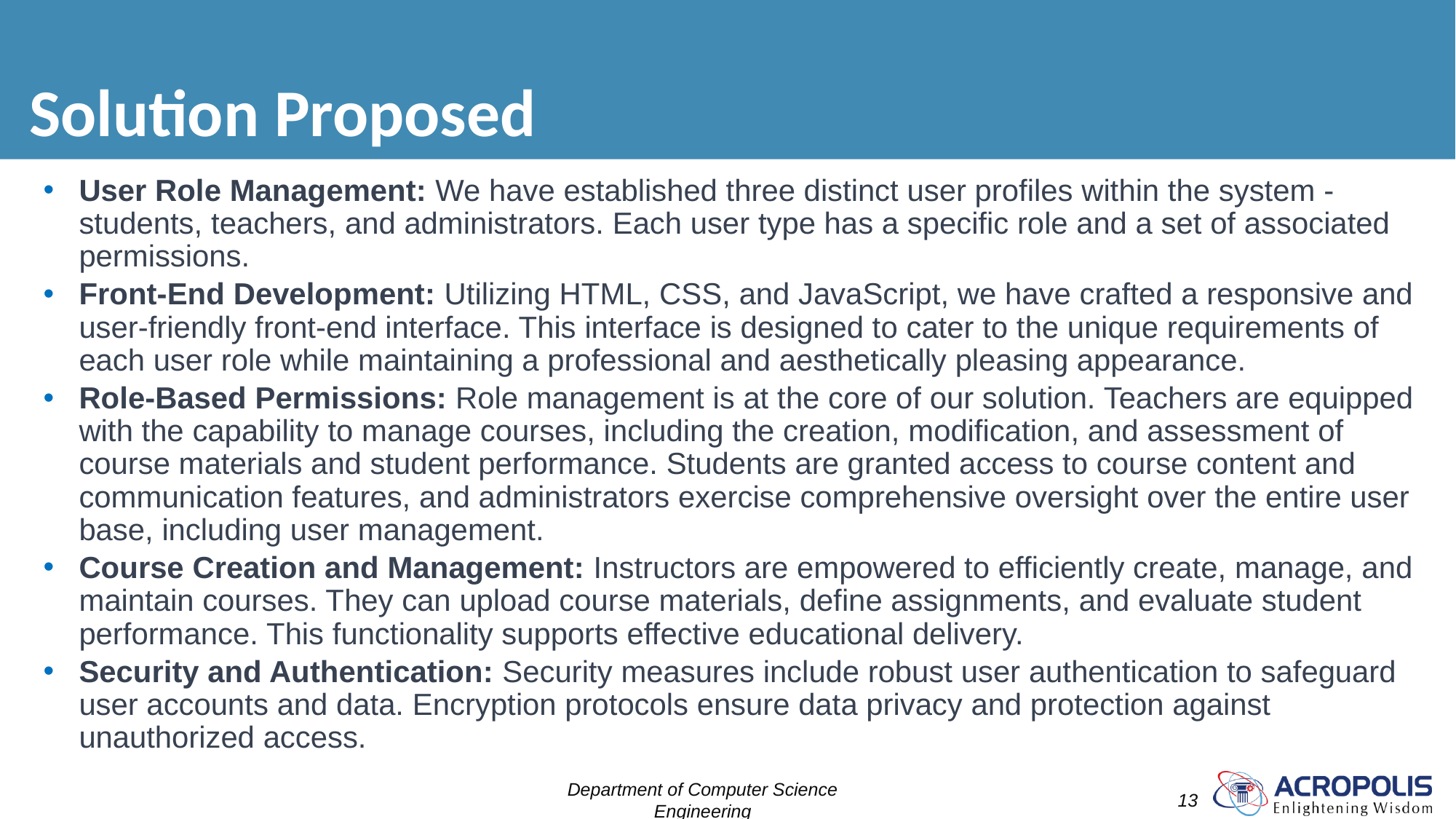

# Solution Proposed
User Role Management: We have established three distinct user profiles within the system - students, teachers, and administrators. Each user type has a specific role and a set of associated permissions.
Front-End Development: Utilizing HTML, CSS, and JavaScript, we have crafted a responsive and user-friendly front-end interface. This interface is designed to cater to the unique requirements of each user role while maintaining a professional and aesthetically pleasing appearance.
Role-Based Permissions: Role management is at the core of our solution. Teachers are equipped with the capability to manage courses, including the creation, modification, and assessment of course materials and student performance. Students are granted access to course content and communication features, and administrators exercise comprehensive oversight over the entire user base, including user management.
Course Creation and Management: Instructors are empowered to efficiently create, manage, and maintain courses. They can upload course materials, define assignments, and evaluate student performance. This functionality supports effective educational delivery.
Security and Authentication: Security measures include robust user authentication to safeguard user accounts and data. Encryption protocols ensure data privacy and protection against unauthorized access.

Department of Computer Science Engineering
13